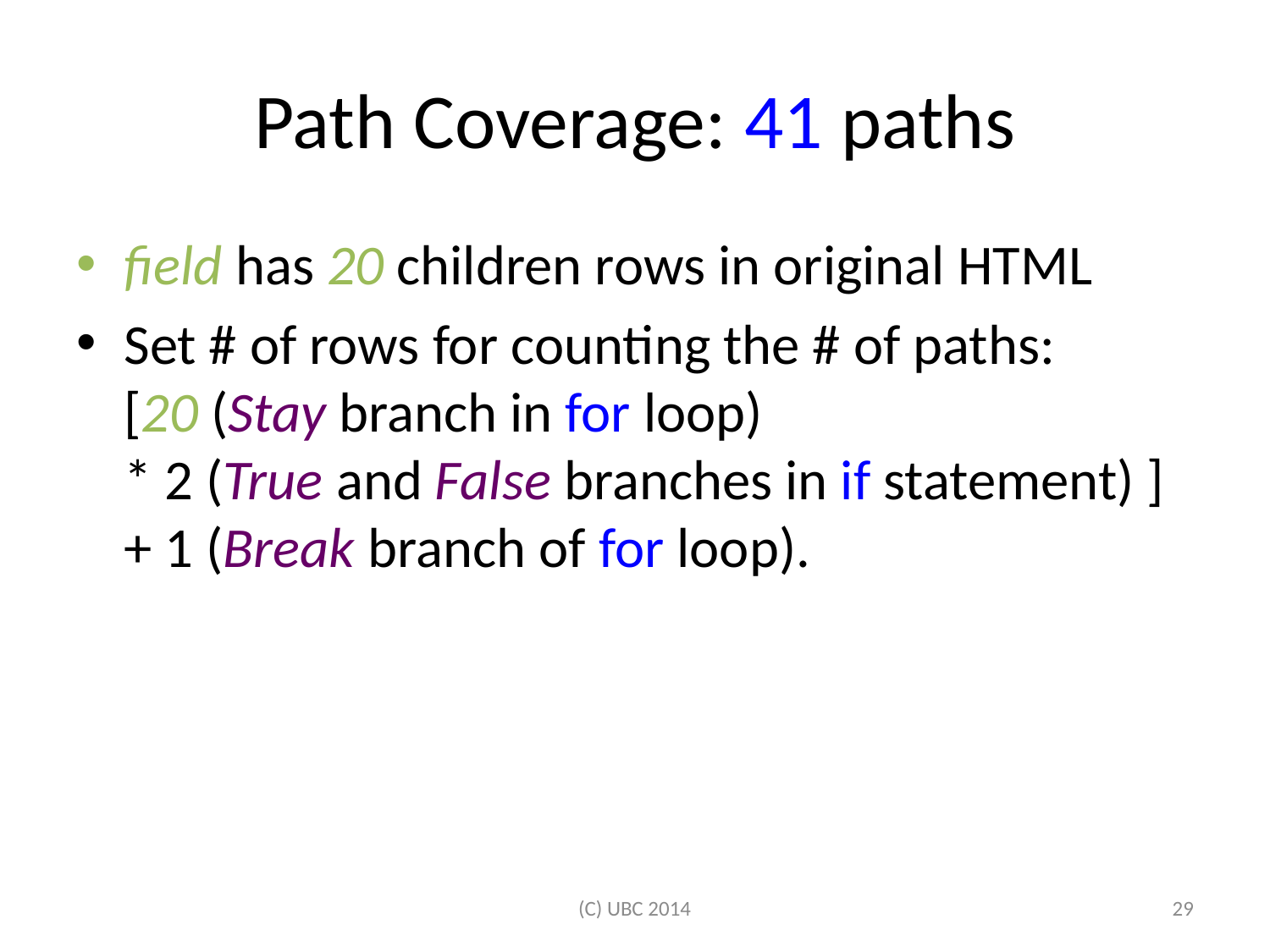

# Path Coverage: 41 paths
field has 20 children rows in original HTML
Set # of rows for counting the # of paths:
[20 (Stay branch in for loop)
* 2 (True and False branches in if statement) ]
+ 1 (Break branch of for loop).

(C) UBC 2014
29